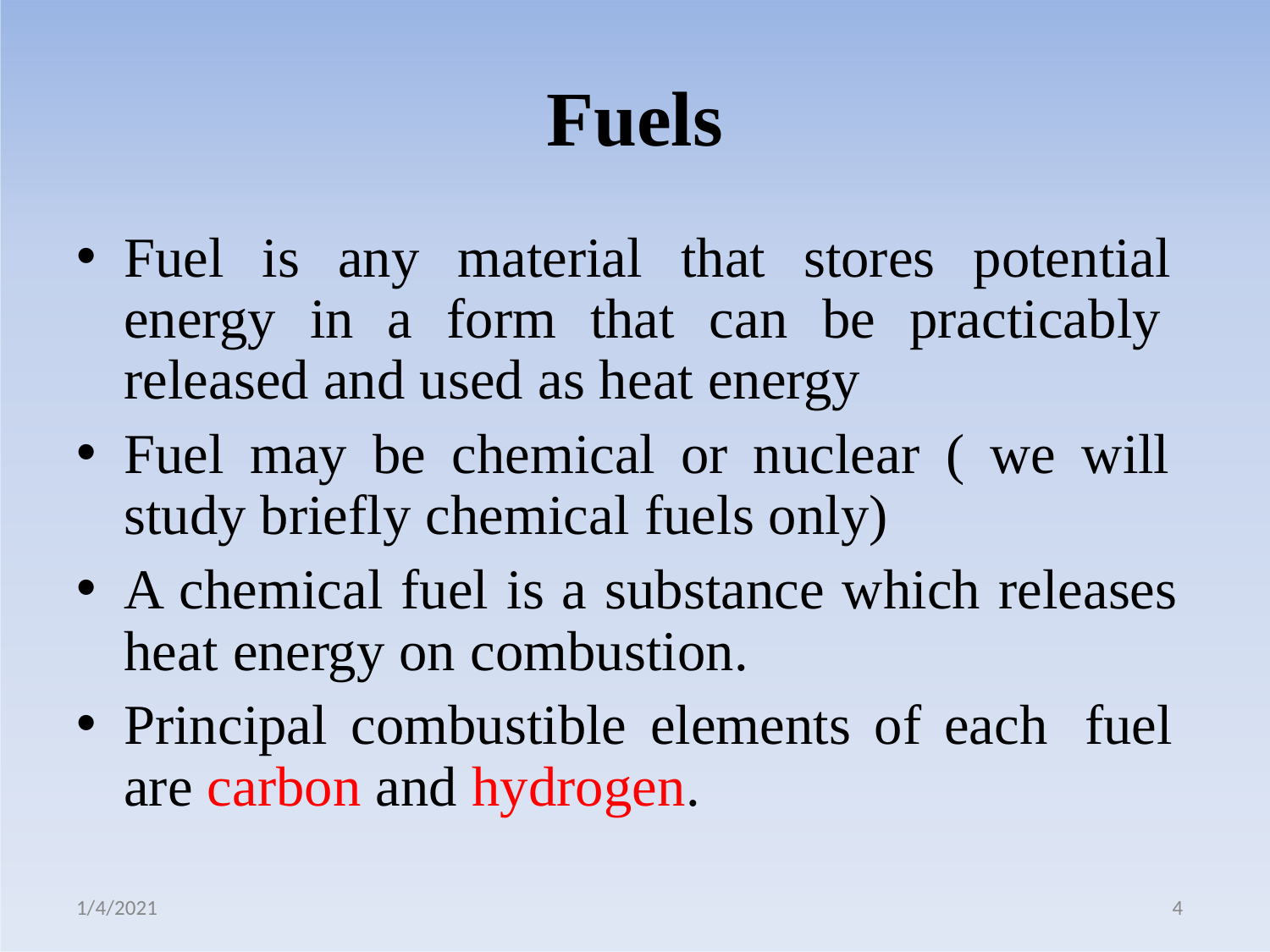

# Fuels
Fuel is any material that stores potential  energy in a form that can be practicably  released and used as heat energy
Fuel may be chemical or nuclear ( we will  study briefly chemical fuels only)
A chemical fuel is a substance which releases  heat energy on combustion.
Principal combustible elements of each fuel  are carbon and hydrogen.
1/4/2021
4